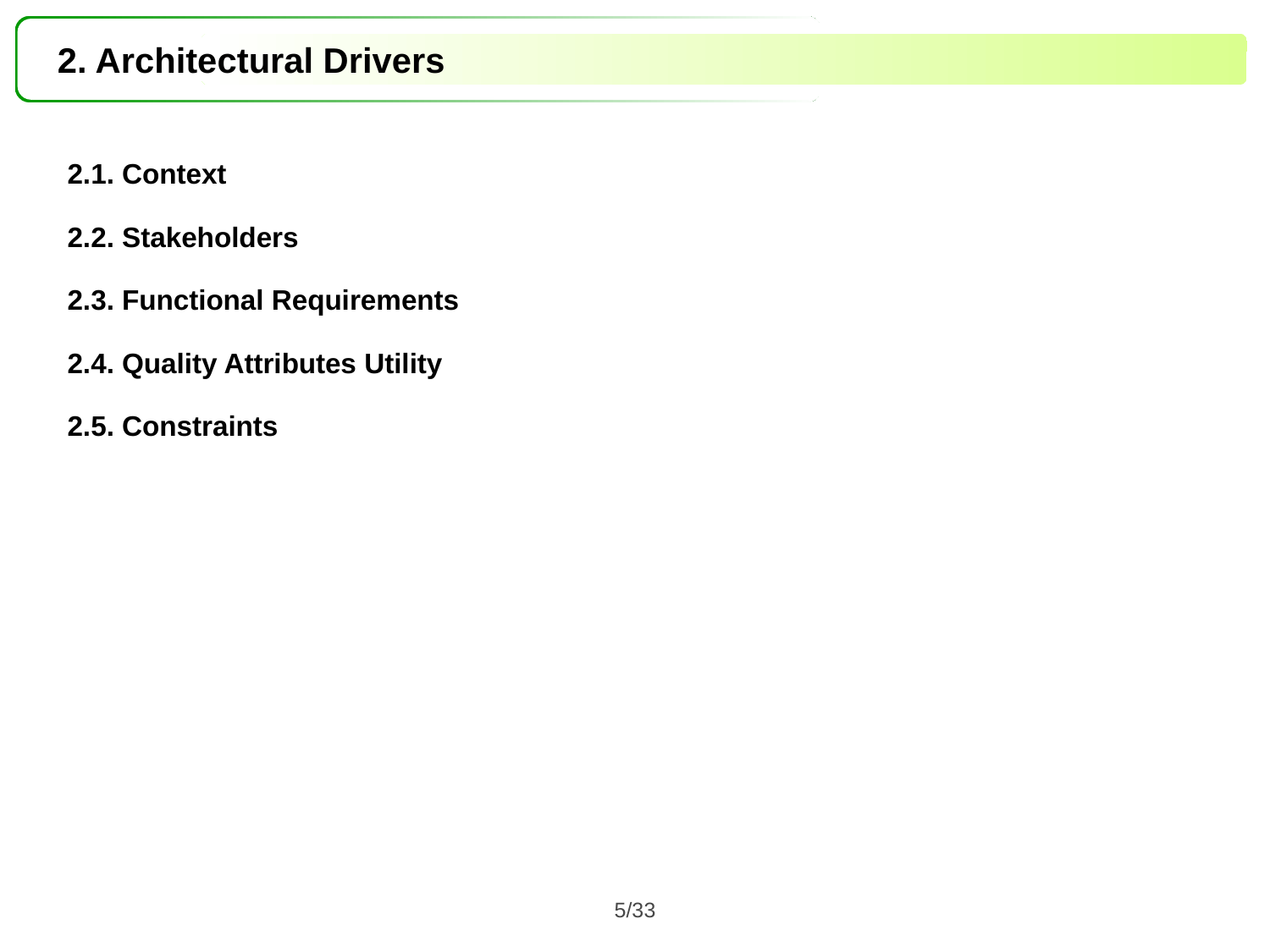

# 2. Architectural Drivers
2.1. Context
2.2. Stakeholders
2.3. Functional Requirements
2.4. Quality Attributes Utility
2.5. Constraints

5/33